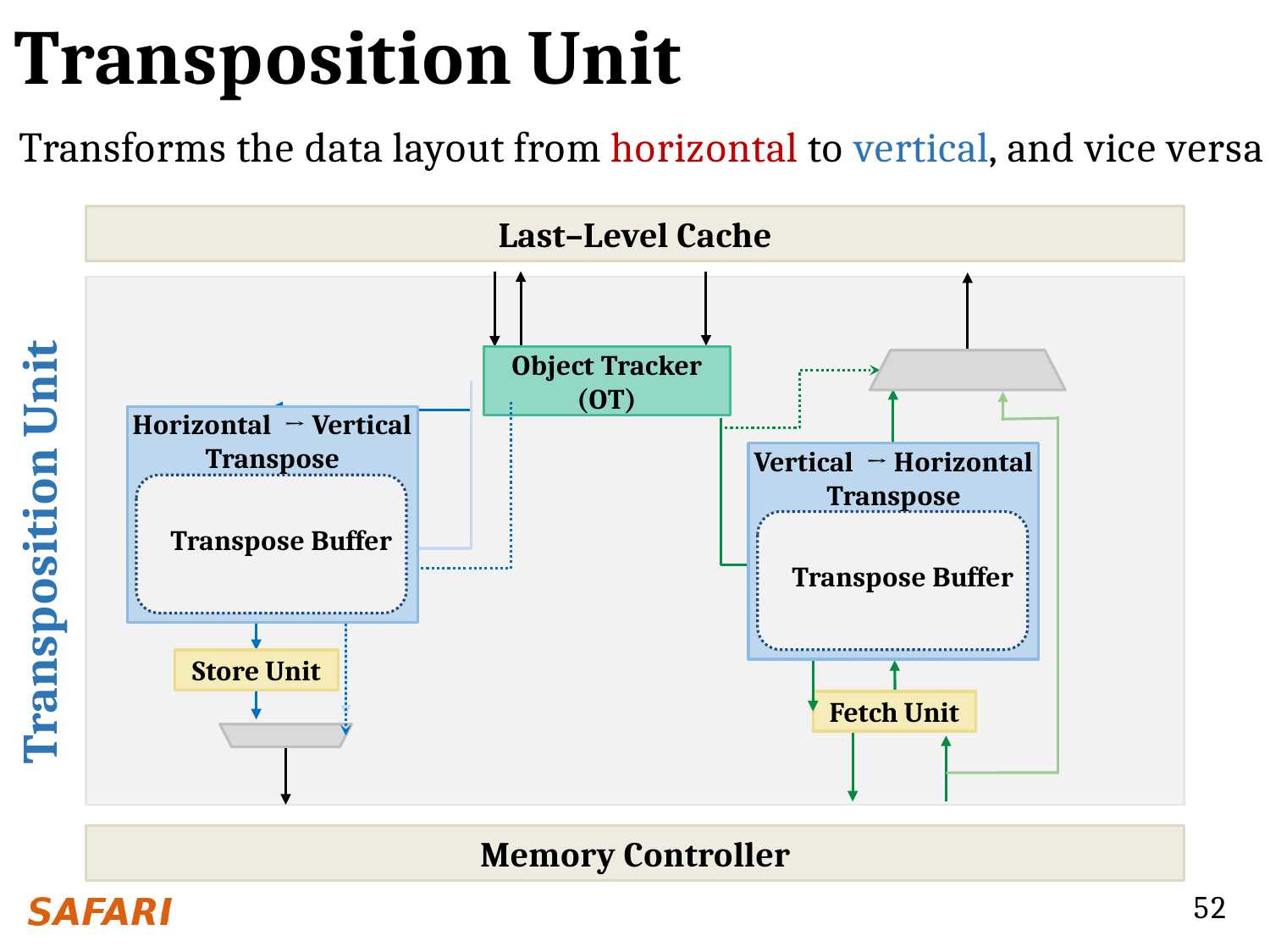

# Transposition Unit
Transforms the data layout from horizontal to vertical, and vice versa
Last–Level Cache
Object Tracker (OT)

Vertical  → Horizontal
Transpose

Transpose Buffer
Fetch Unit

Horizontal  → Vertical
Transpose

Transpose Buffer
Store Unit

Transposition Unit
Memory Controller
52